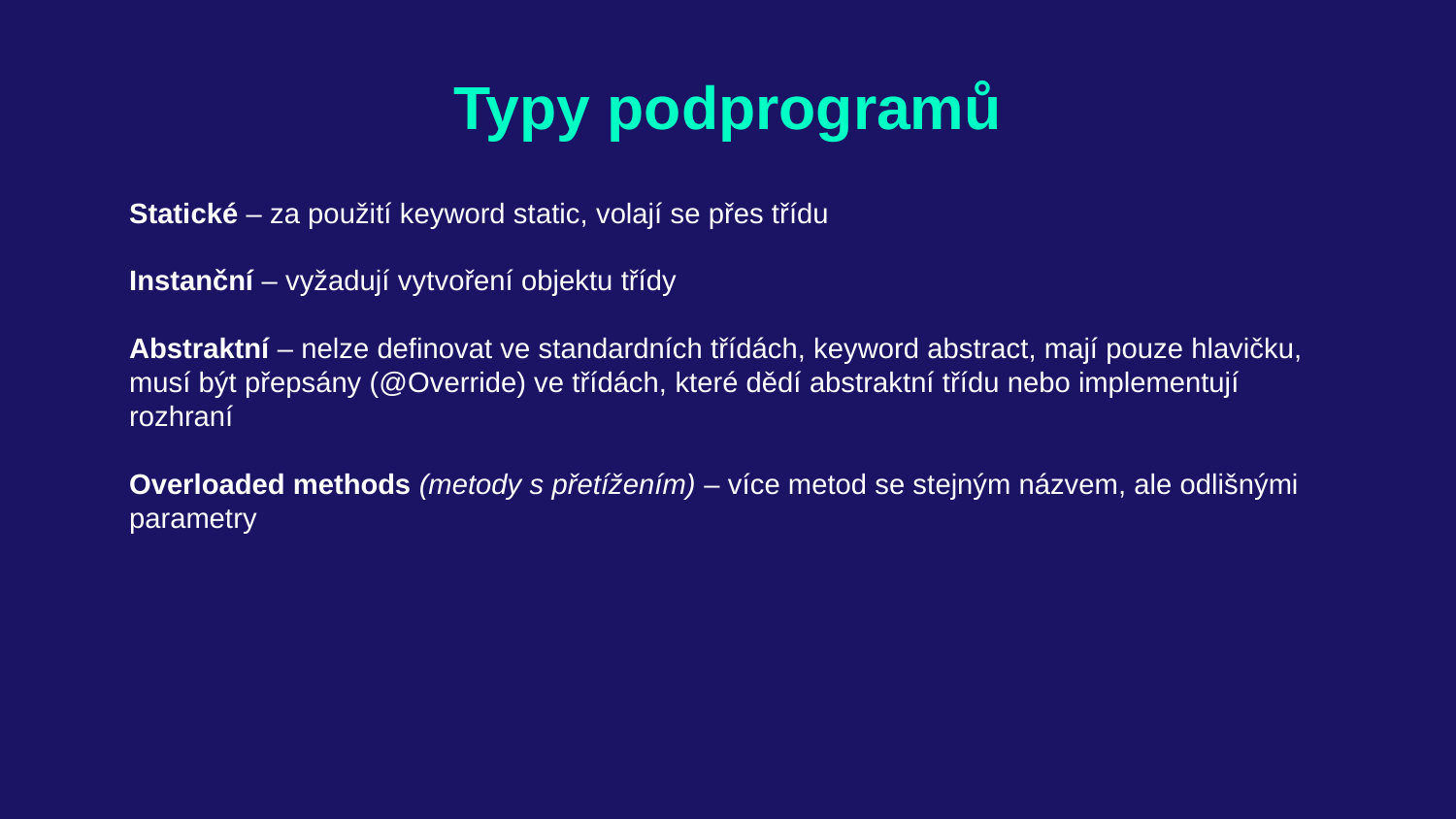

# Typy podprogramů
Statické – za použití keyword static, volají se přes třídu

Instanční – vyžadují vytvoření objektu třídy

Abstraktní – nelze definovat ve standardních třídách, keyword abstract, mají pouze hlavičku, musí být přepsány (@Override) ve třídách, které dědí abstraktní třídu nebo implementují rozhraní

Overloaded methods (metody s přetížením) – více metod se stejným názvem, ale odlišnými parametry